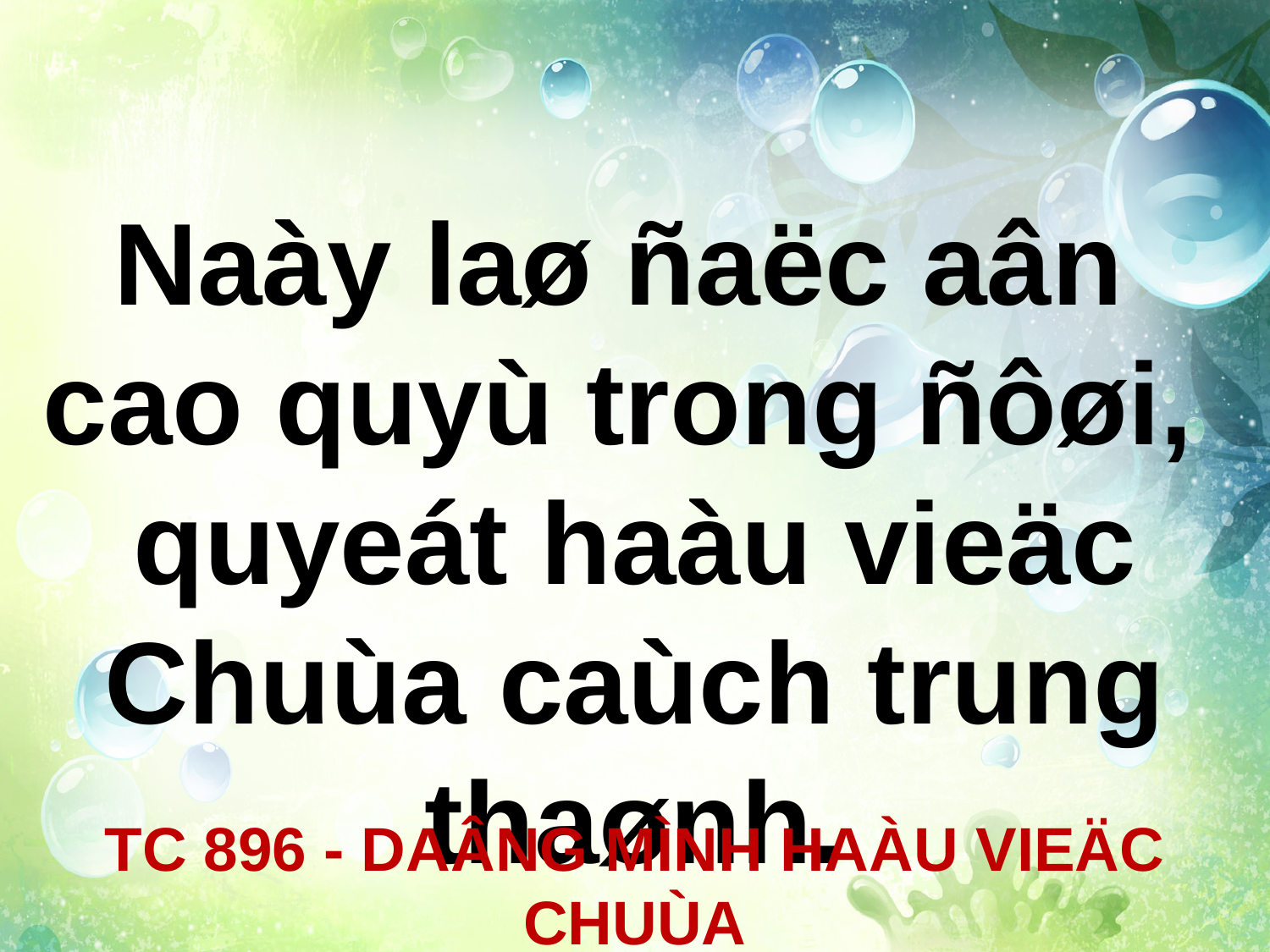

Naày laø ñaëc aân
cao quyù trong ñôøi,
quyeát haàu vieäc Chuùa caùch trung thaønh.
TC 896 - DAÂNG MÌNH HAÀU VIEÄC CHUÙA